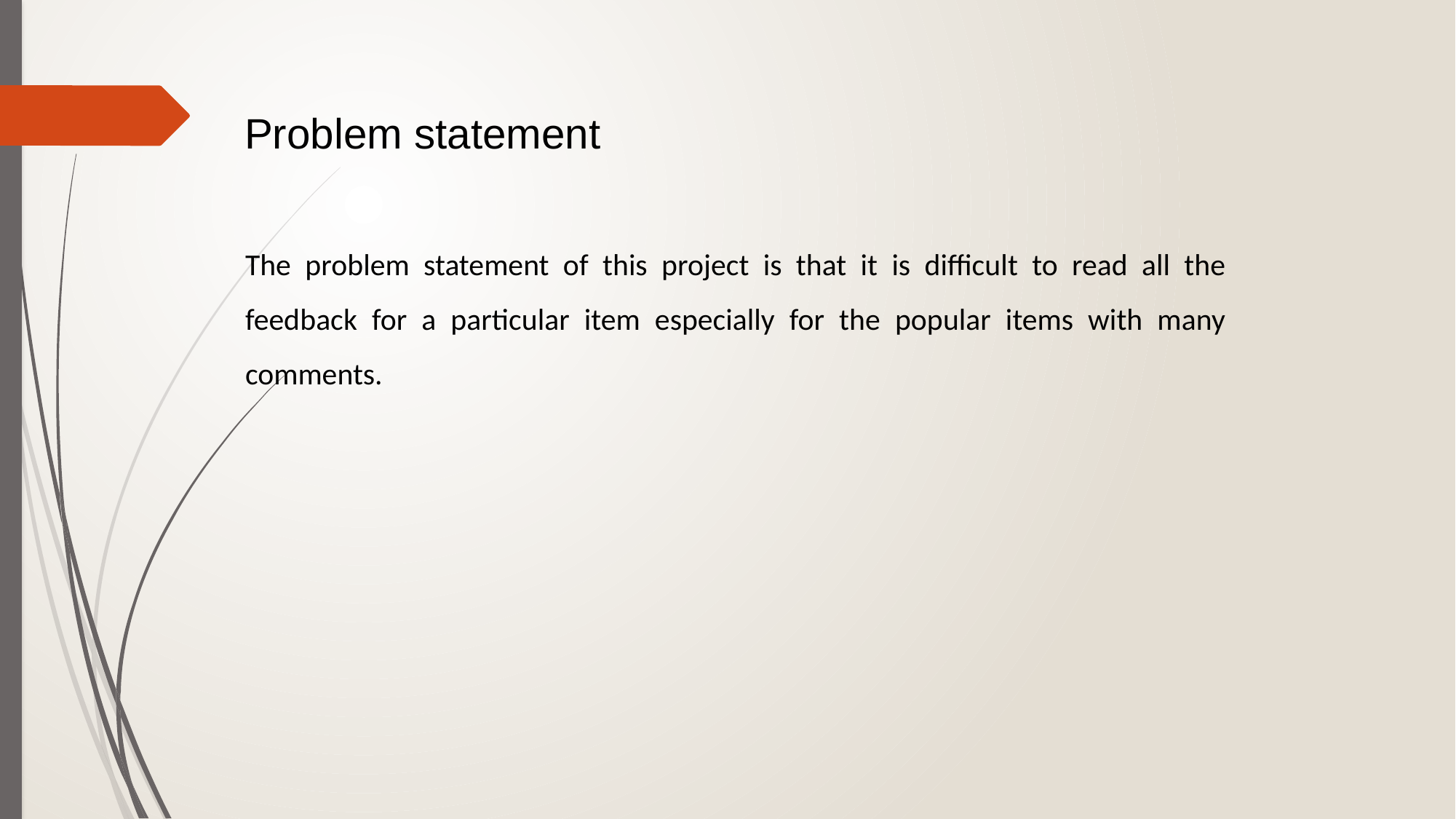

Problem statement
The problem statement of this project is that it is difficult to read all the feedback for a particular item especially for the popular items with many comments.